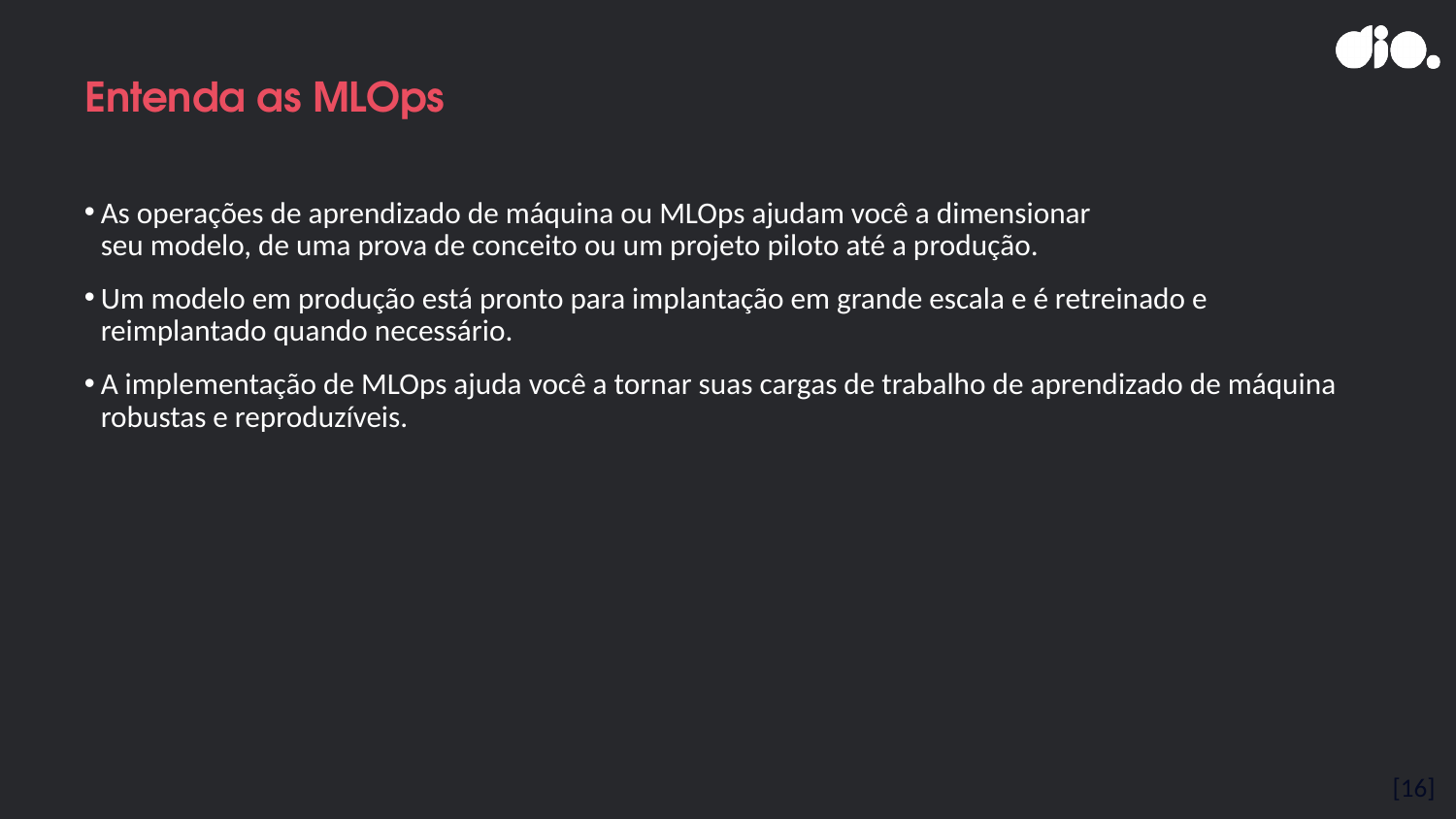

# Entenda as MLOps
As operações de aprendizado de máquina ou MLOps ajudam você a dimensionar
seu modelo, de uma prova de conceito ou um projeto piloto até a produção.
Um modelo em produção está pronto para implantação em grande escala e é retreinado e reimplantado quando necessário.
A implementação de MLOps ajuda você a tornar suas cargas de trabalho de aprendizado de máquina robustas e reproduzíveis.
[16]